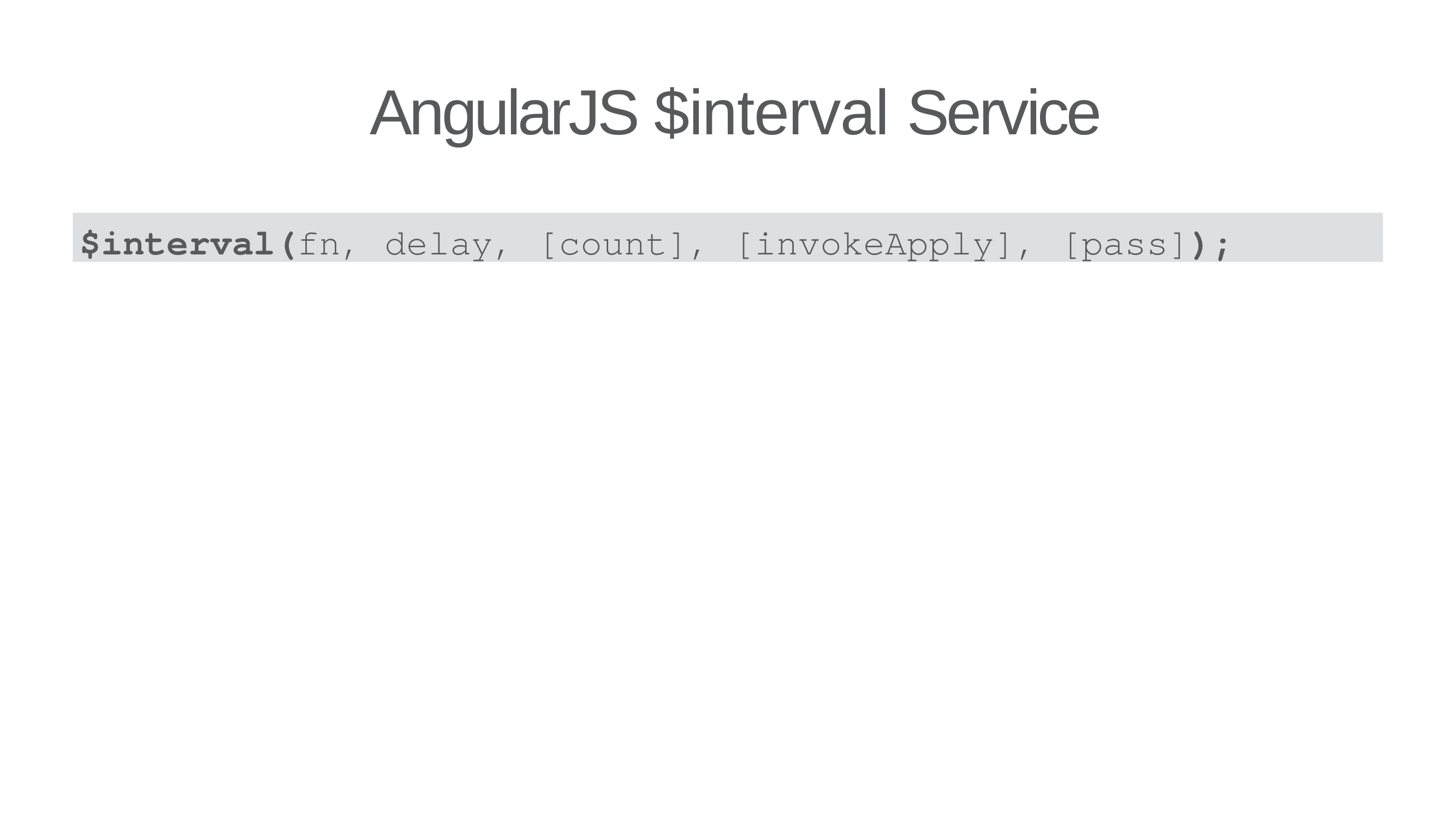

# AngularJS $interval Service
$interval(fn, delay, [count], [invokeApply], [pass]);